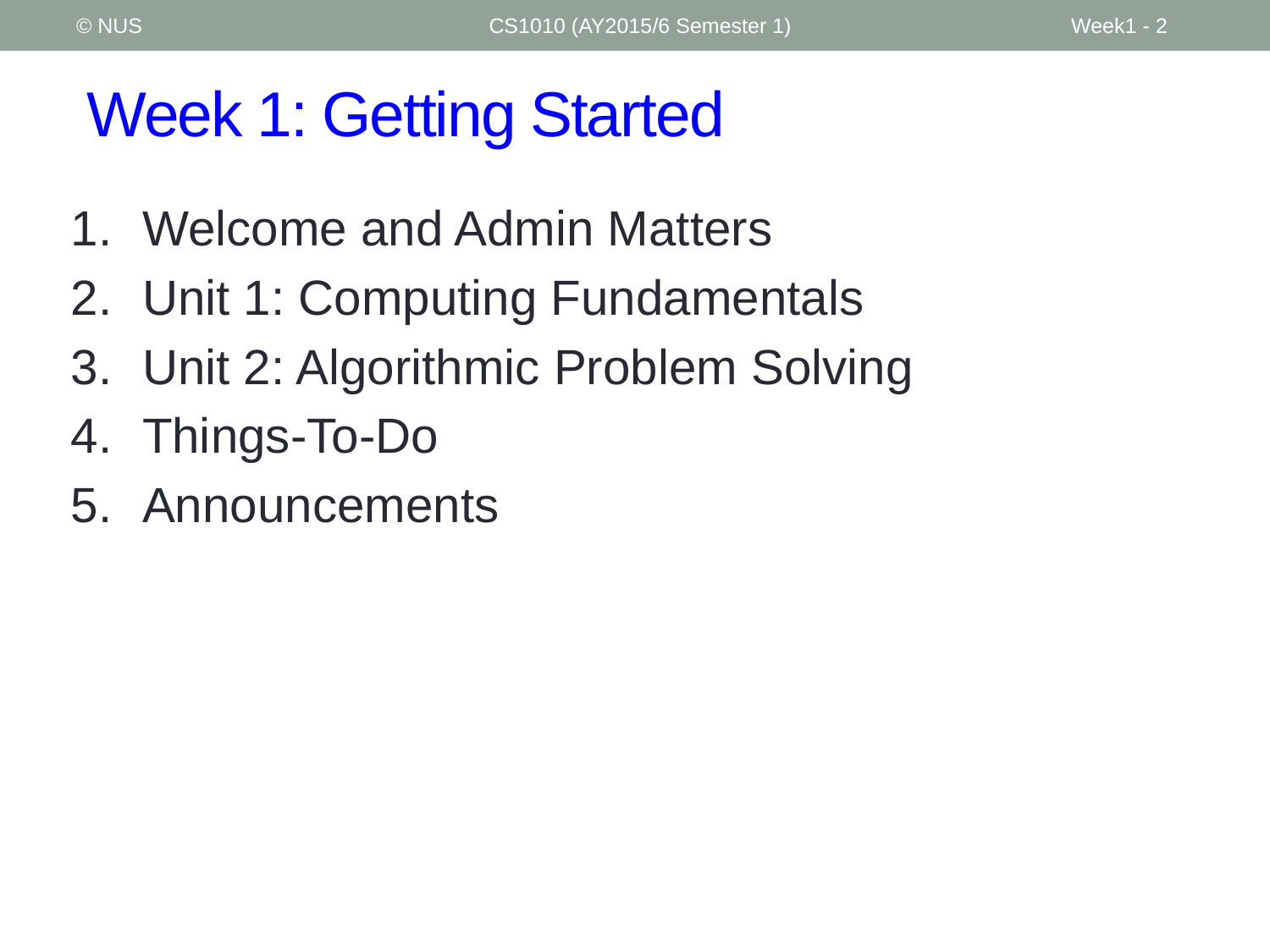

© NUS
CS1010 (AY2015/6 Semester 1)
Week1 - 2
# Week 1: Getting Started
Welcome and Admin Matters
Unit 1: Computing Fundamentals
Unit 2: Algorithmic Problem Solving
Things-To-Do
Announcements